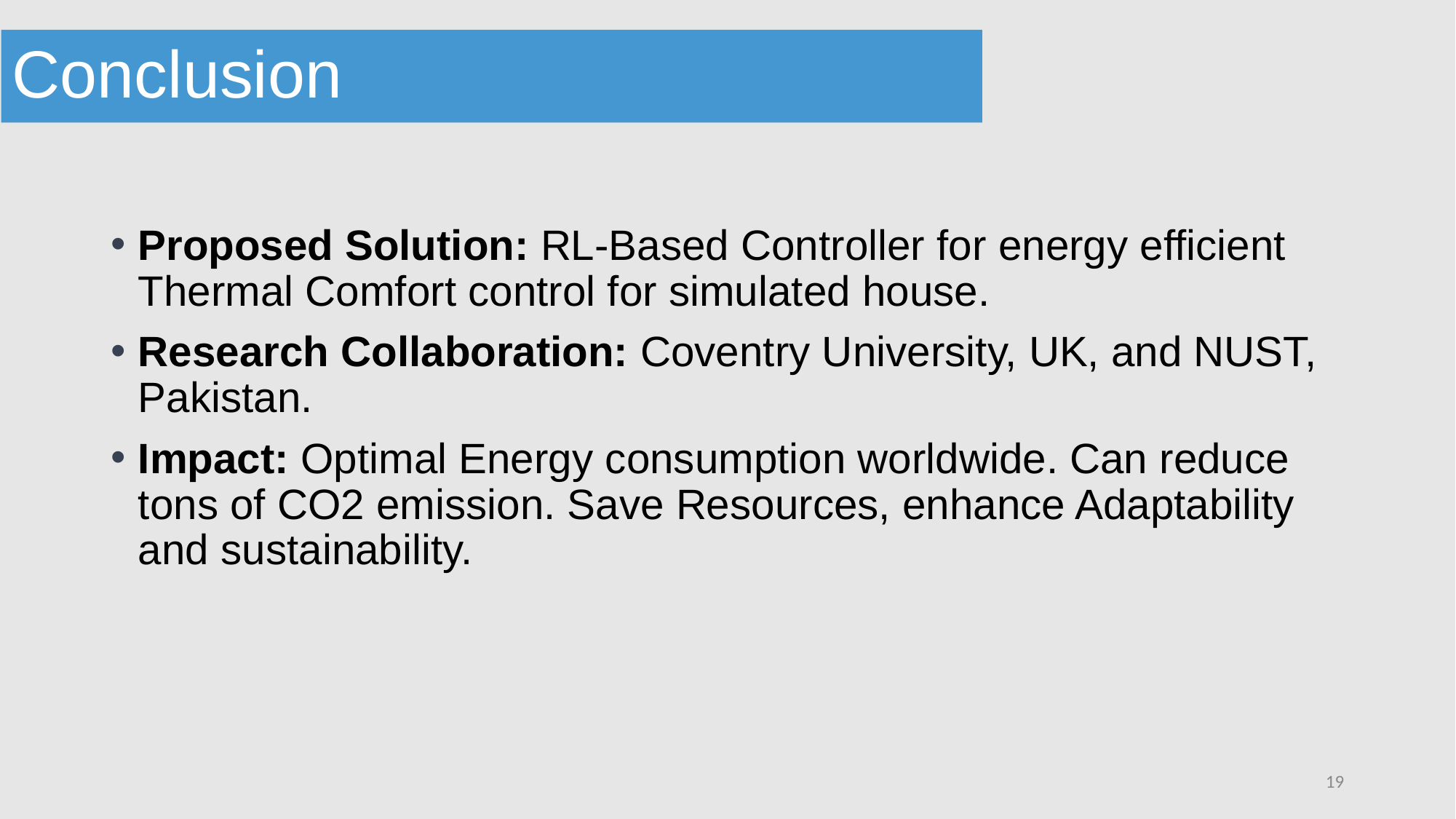

Conclusion
Proposed Solution: RL-Based Controller for energy efficient Thermal Comfort control for simulated house.
Research Collaboration: Coventry University, UK, and NUST, Pakistan.
Impact: Optimal Energy consumption worldwide. Can reduce tons of CO2 emission. Save Resources, enhance Adaptability and sustainability.
19